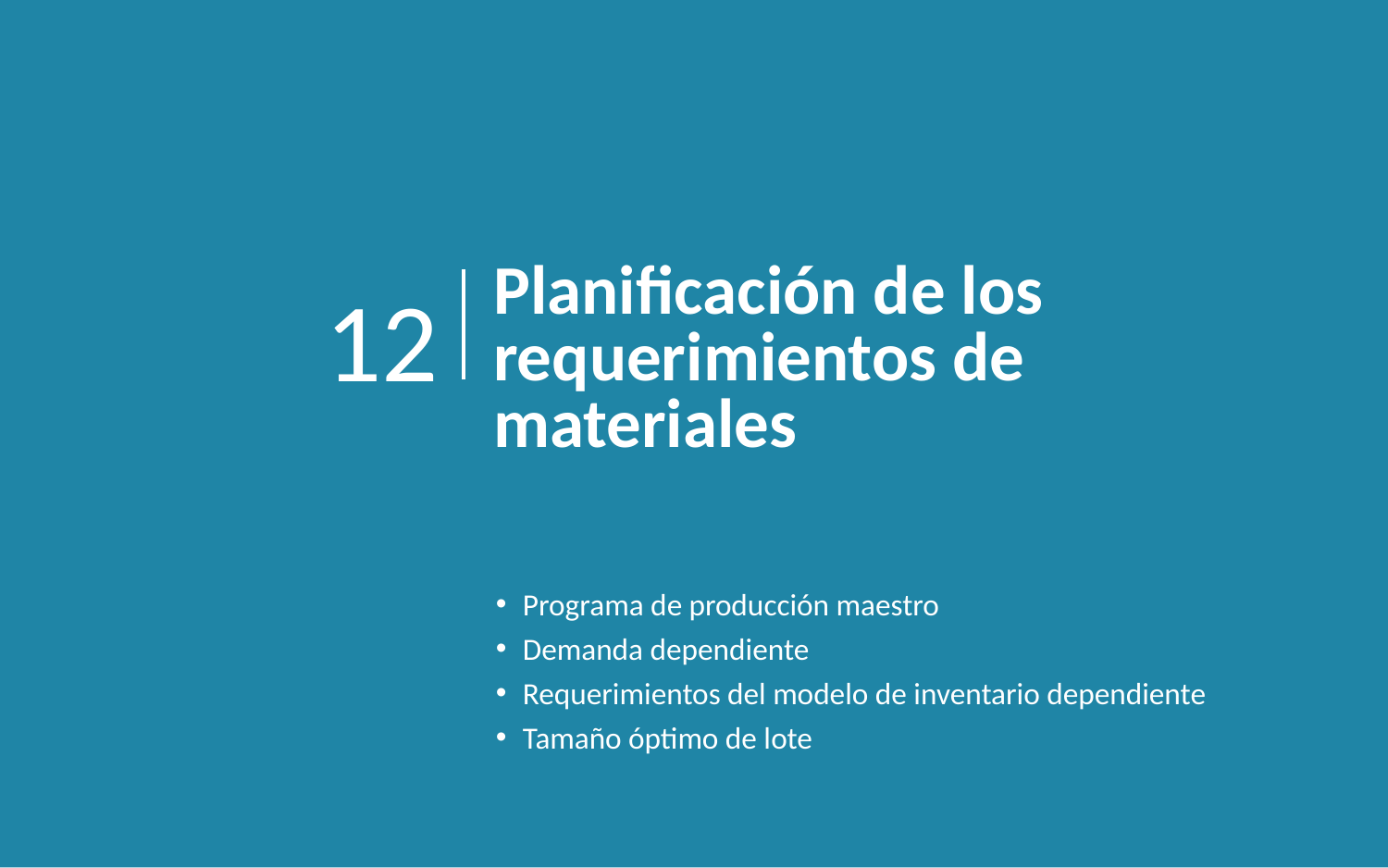

Planificación de los requerimientos de materiales
12
Programa de producción maestro
Demanda dependiente
Requerimientos del modelo de inventario dependiente
Tamaño óptimo de lote